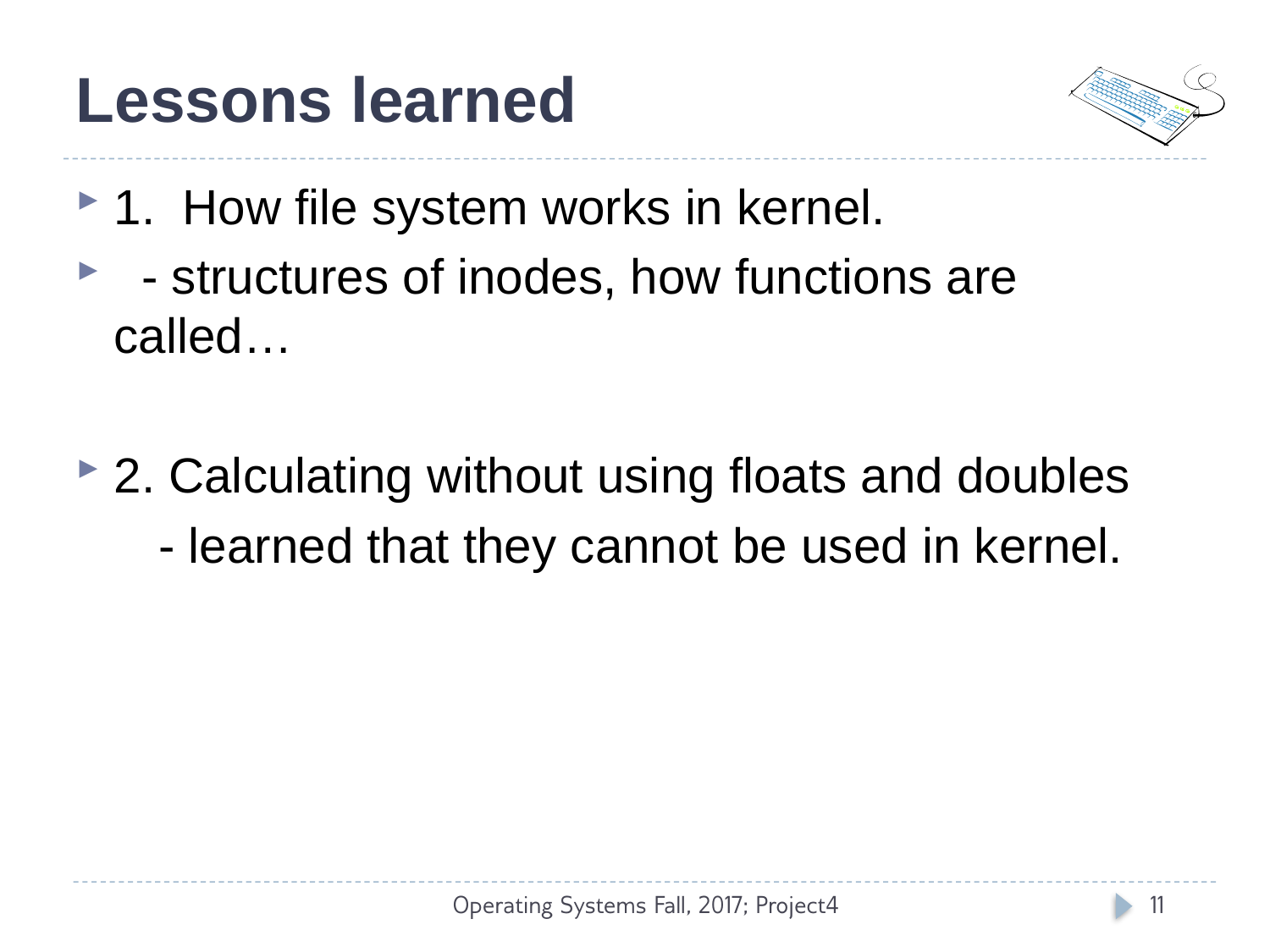

# Lessons learned
1.  How file system works in kernel.
  - structures of inodes, how functions are called…

2. Calculating without using floats and doubles
      - learned that they cannot be used in kernel.

Operating Systems Fall, 2017; Project4
11